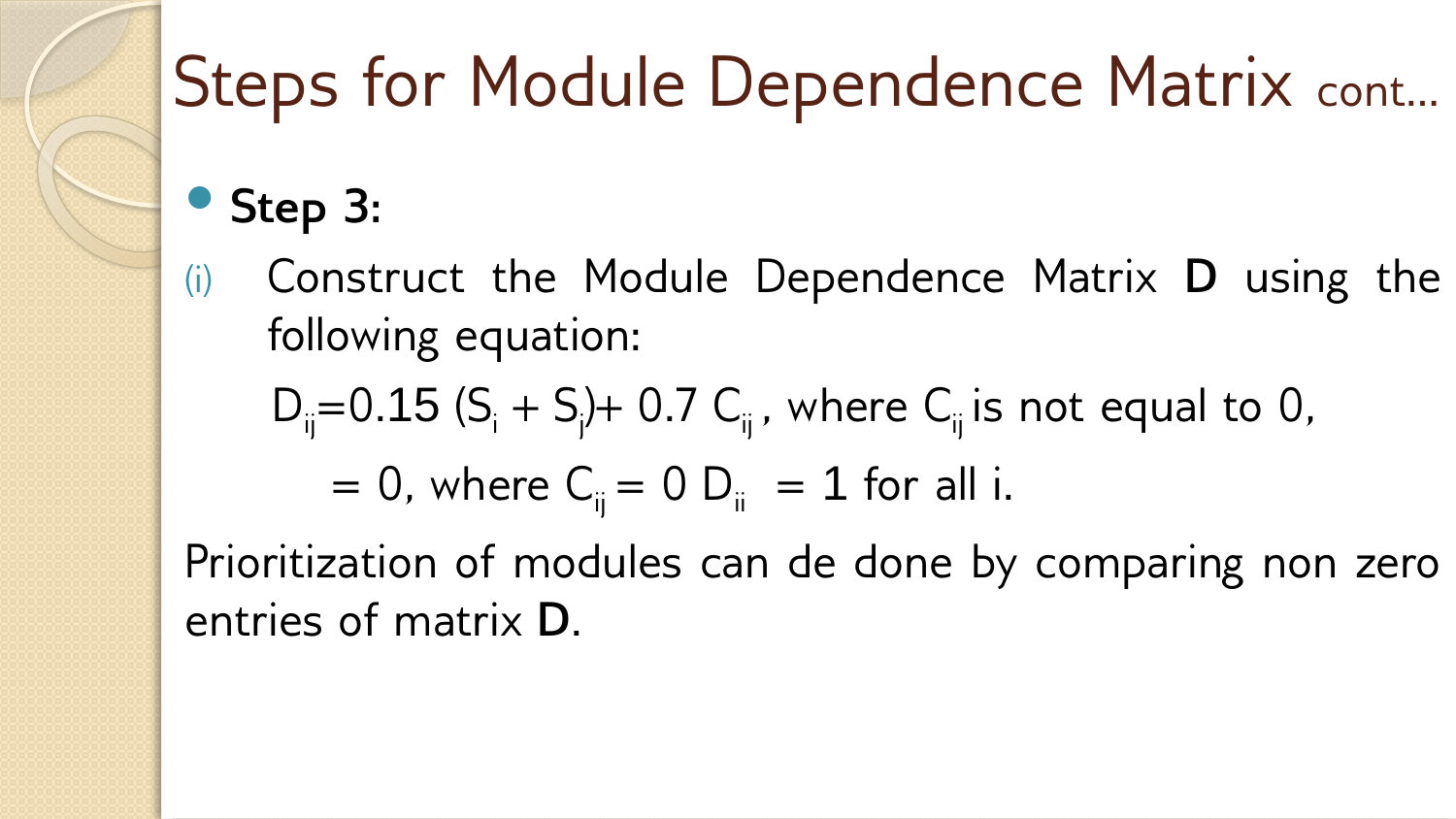

# Steps for Module Dependence Matrix cont…
Step 3:
Construct the Module Dependence Matrix D using the following equation:
      Dij=0.15 (Si + Sj)+ 0.7 Cij , where Cij is not equal to 0,
          = 0, where Cij = 0 Dii  = 1 for all i.
Prioritization of modules can de done by comparing non zero entries of matrix D.